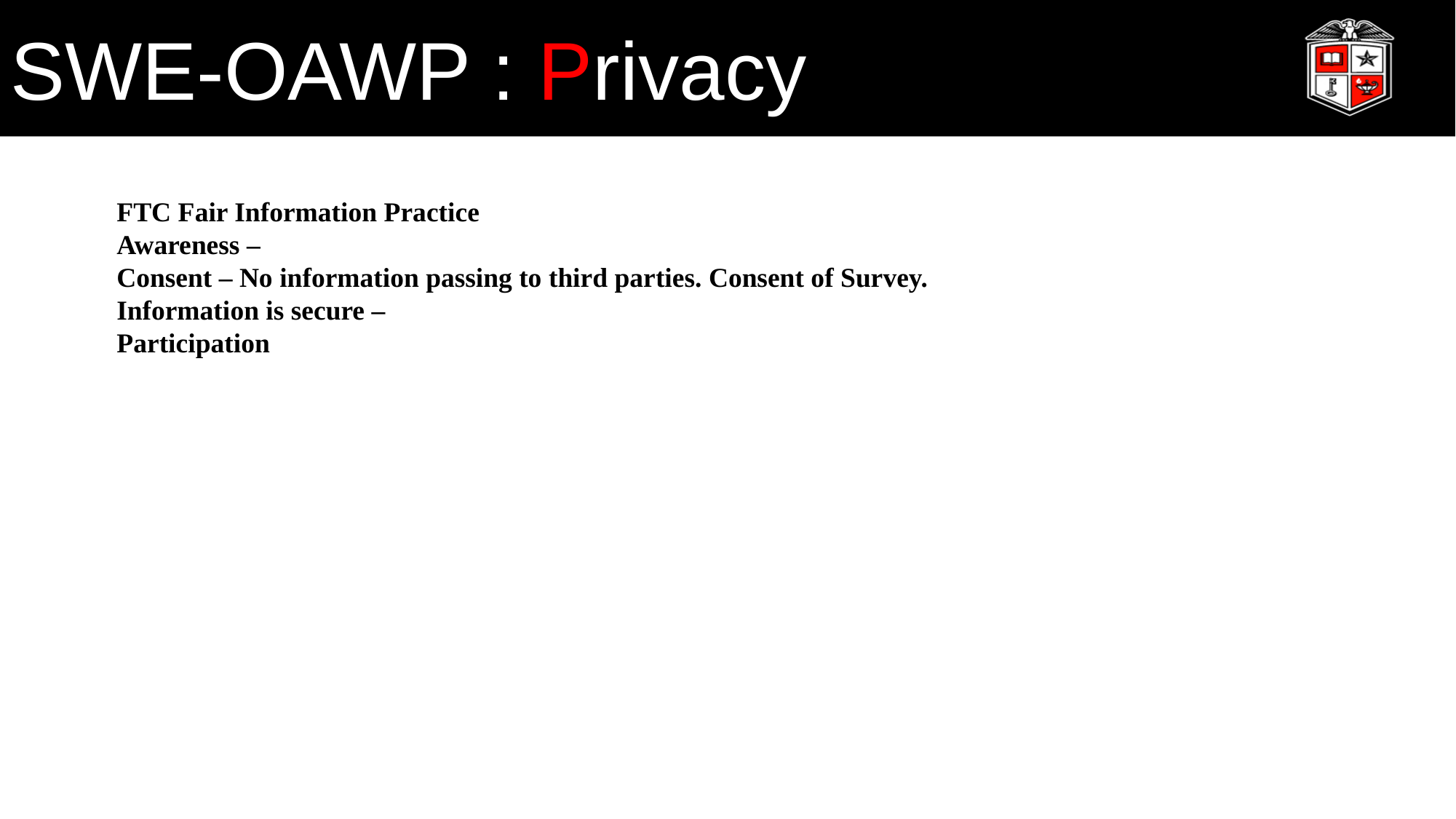

SWE-OAWP : Privacy
FTC Fair Information Practice
Awareness –
Consent – No information passing to third parties. Consent of Survey.
Information is secure –
Participation